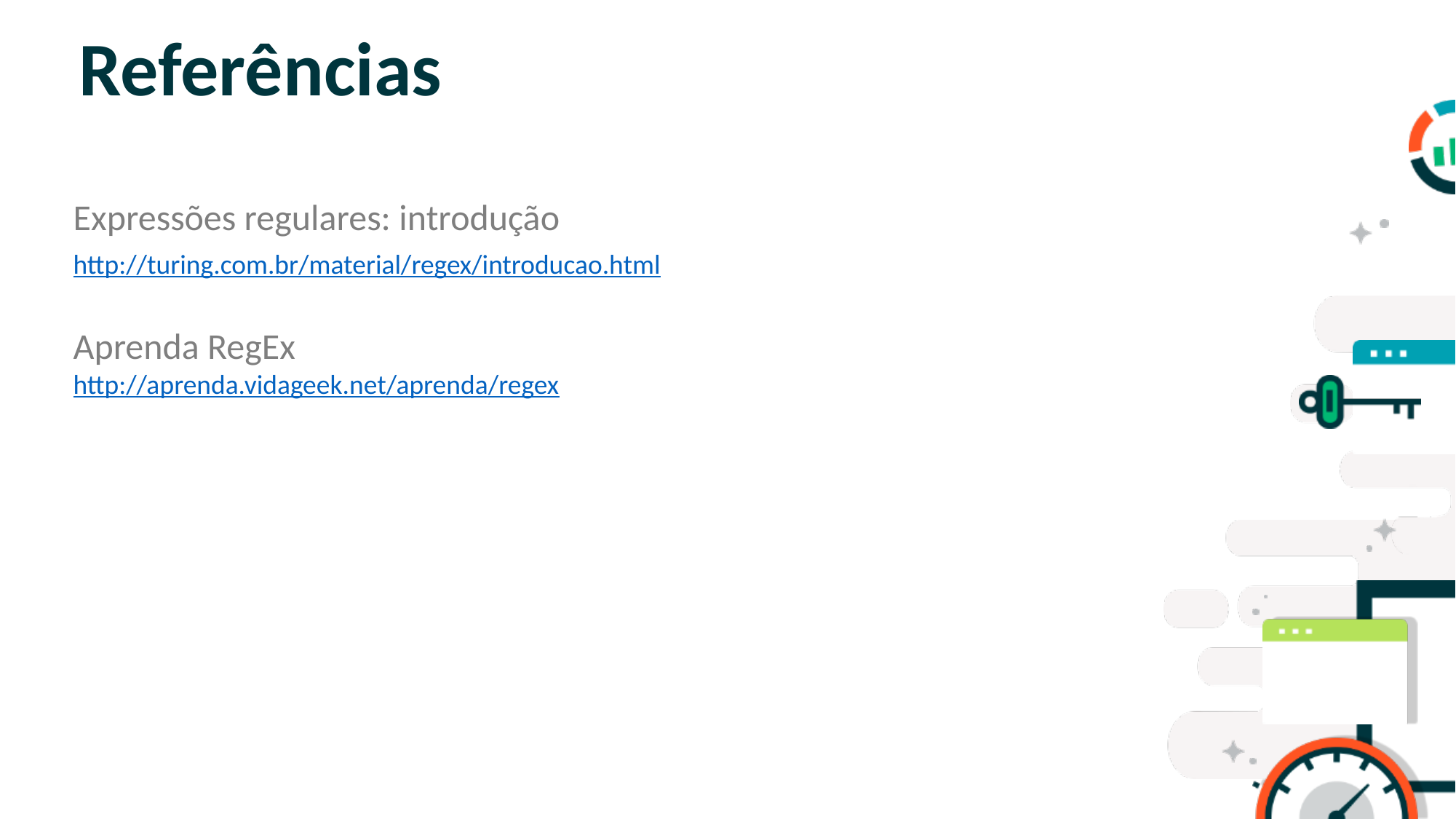

# Referências
Expressões regulares: introdução
http://turing.com.br/material/regex/introducao.html

Aprenda RegEx
http://aprenda.vidageek.net/aprenda/regex
SLIDE PARA TÓPICOS